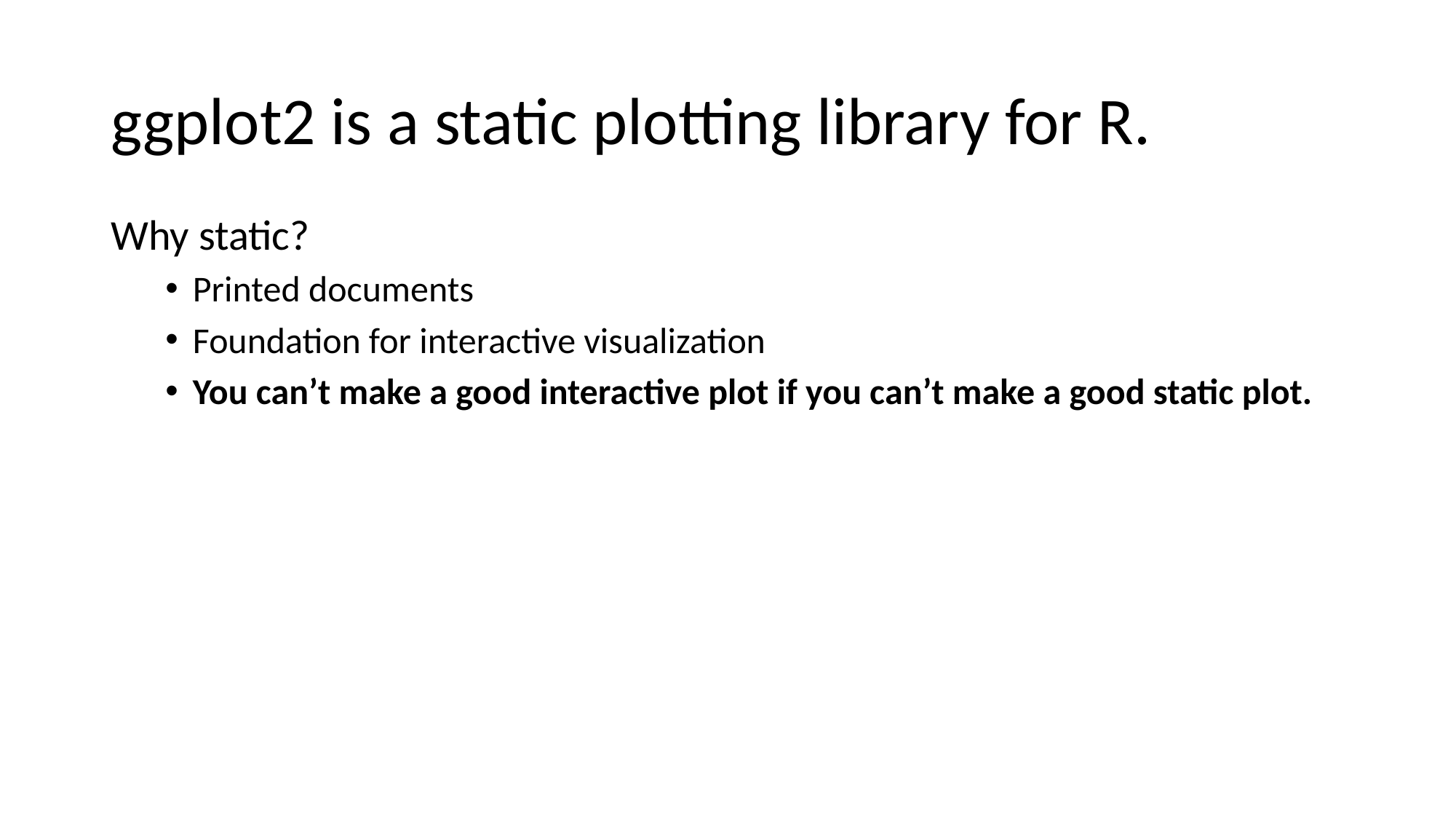

# ggplot2 is a static plotting library for R.
Why static?
Printed documents
Foundation for interactive visualization
You can’t make a good interactive plot if you can’t make a good static plot.